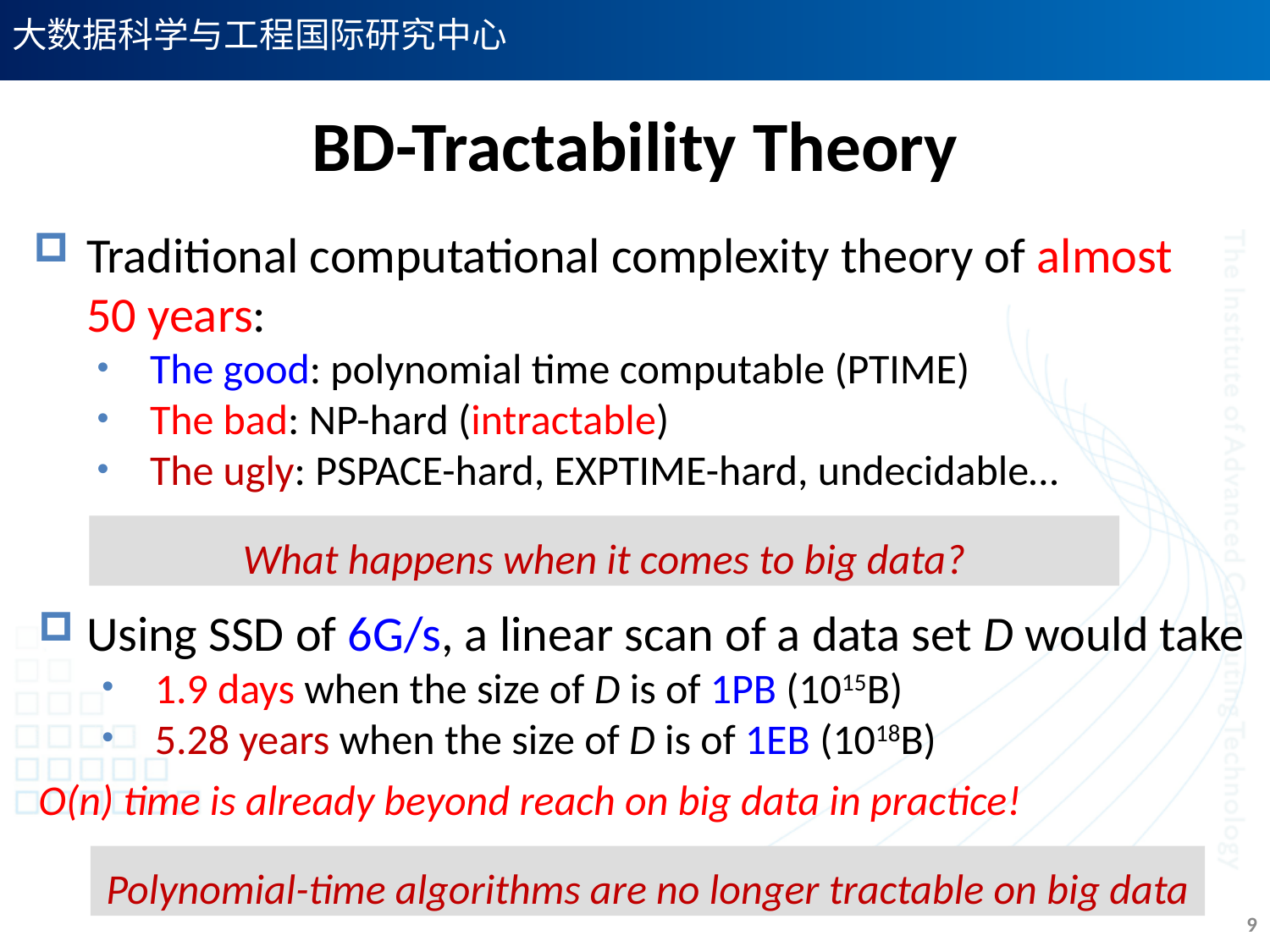

# BD-Tractability Theory
Traditional computational complexity theory of almost 50 years:
The good: polynomial time computable (PTIME)
The bad: NP-hard (intractable)
The ugly: PSPACE-hard, EXPTIME-hard, undecidable…
What happens when it comes to big data?
 Using SSD of 6G/s, a linear scan of a data set D would take
1.9 days when the size of D is of 1PB (1015B)
5.28 years when the size of D is of 1EB (1018B)
O(n) time is already beyond reach on big data in practice!
Polynomial-time algorithms are no longer tractable on big data
9